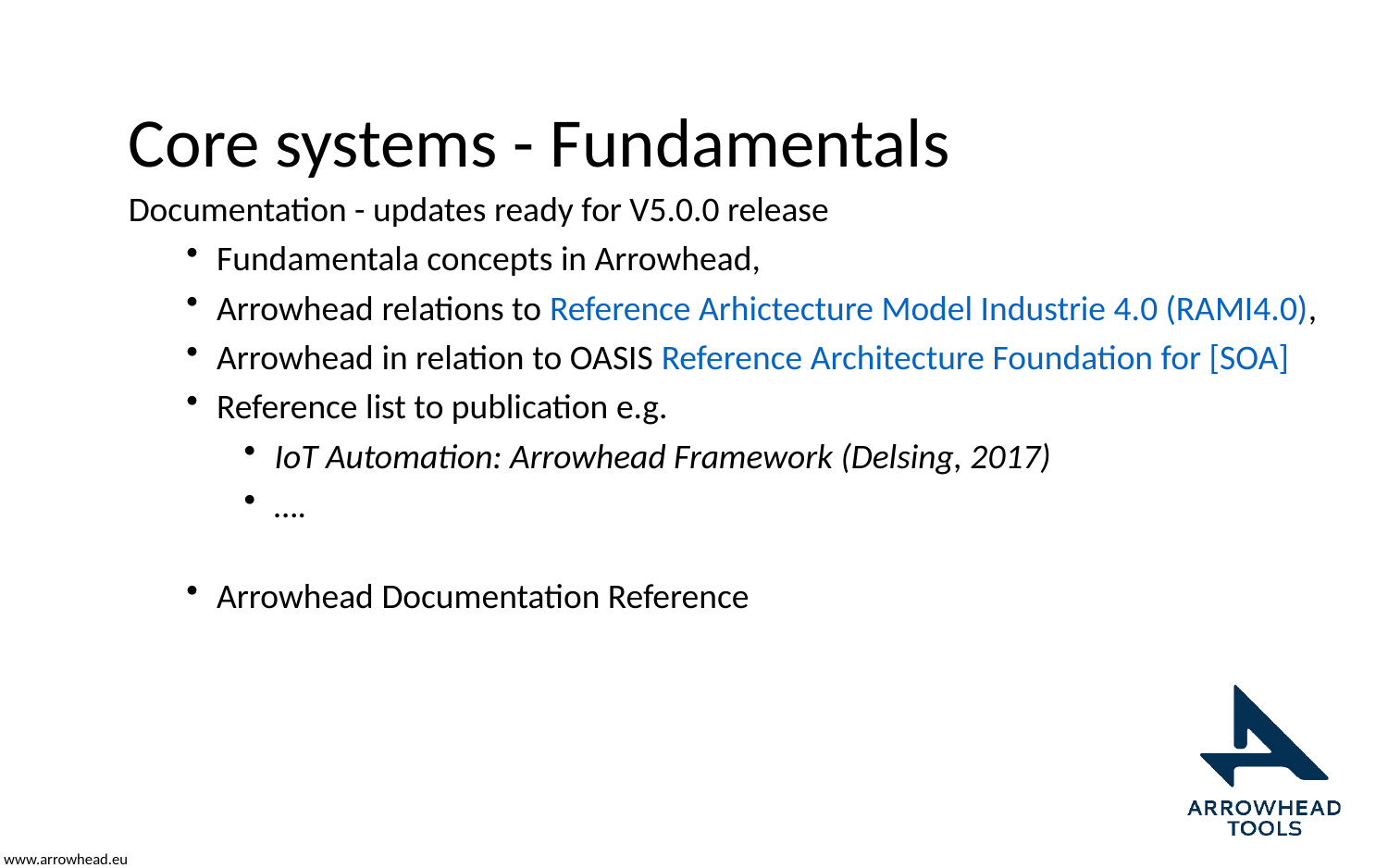

# Core systems - Fundamentals
Documentation - updates ready for V5.0.0 release
Fundamentala concepts in Arrowhead,
Arrowhead relations to Reference Arhictecture Model Industrie 4.0 (RAMI4.0),
Arrowhead in relation to OASIS Reference Architecture Foundation for [SOA]
Reference list to publication e.g.
IoT Automation: Arrowhead Framework (Delsing, 2017)
….
Arrowhead Documentation Reference